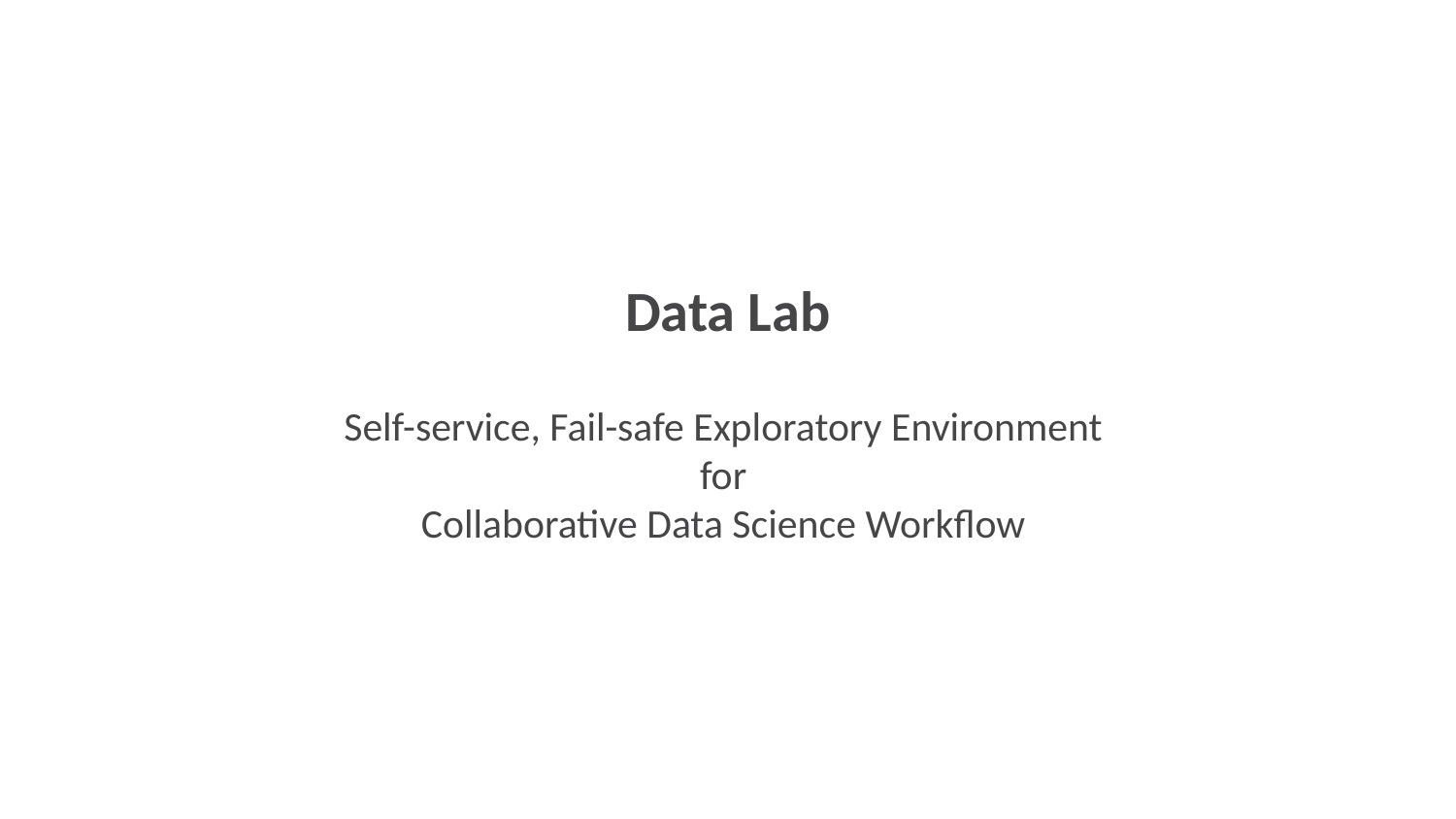

Data Lab

Self-service, Fail-safe Exploratory Environment
for
Collaborative Data Science Workflow